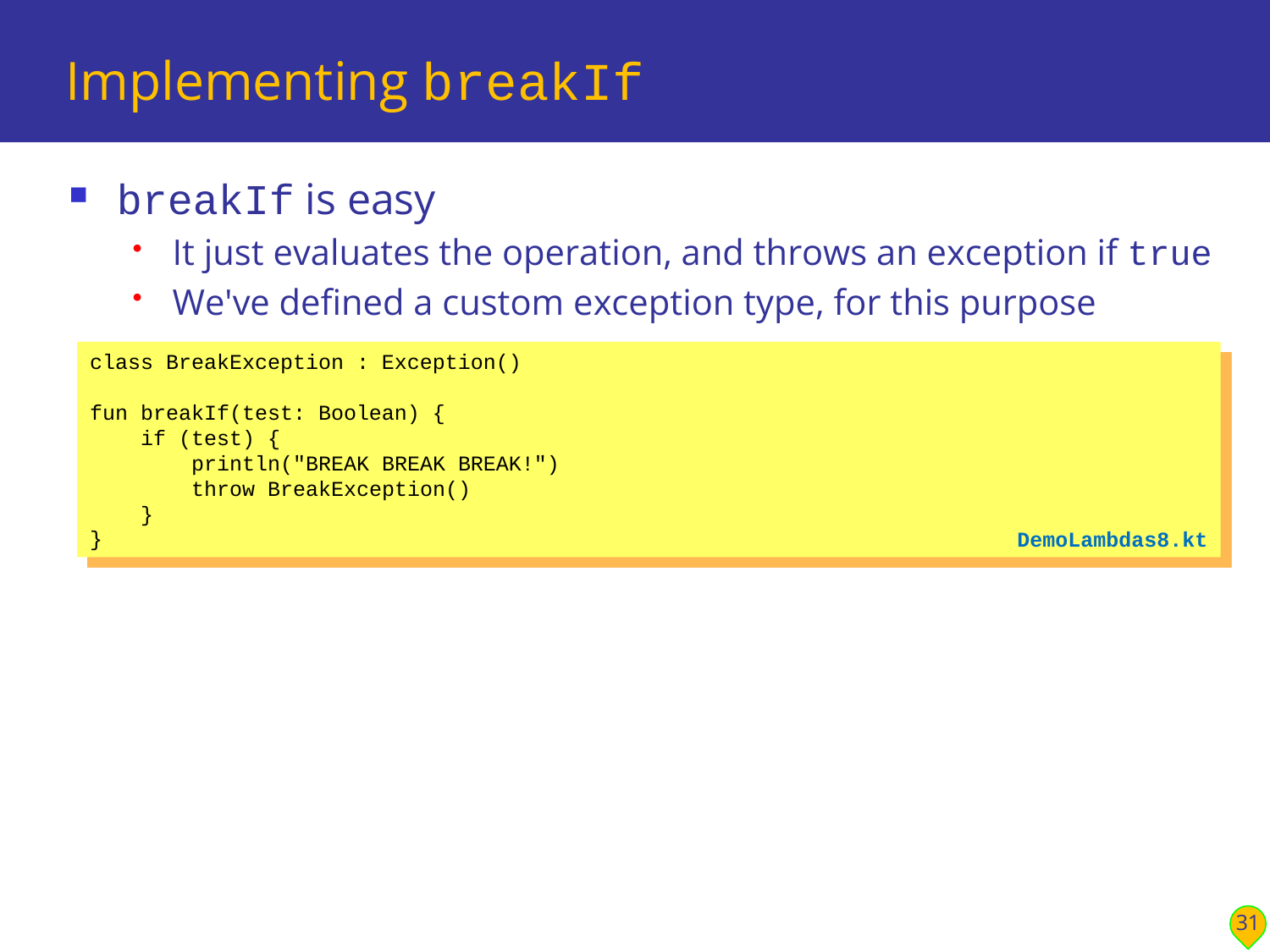

# Implementing breakIf
breakIf is easy
It just evaluates the operation, and throws an exception if true
We've defined a custom exception type, for this purpose
class BreakException : Exception()

fun breakIf(test: Boolean) {
    if (test) {
        println("BREAK BREAK BREAK!")
        throw BreakException()
    }
}
DemoLambdas8.kt
31